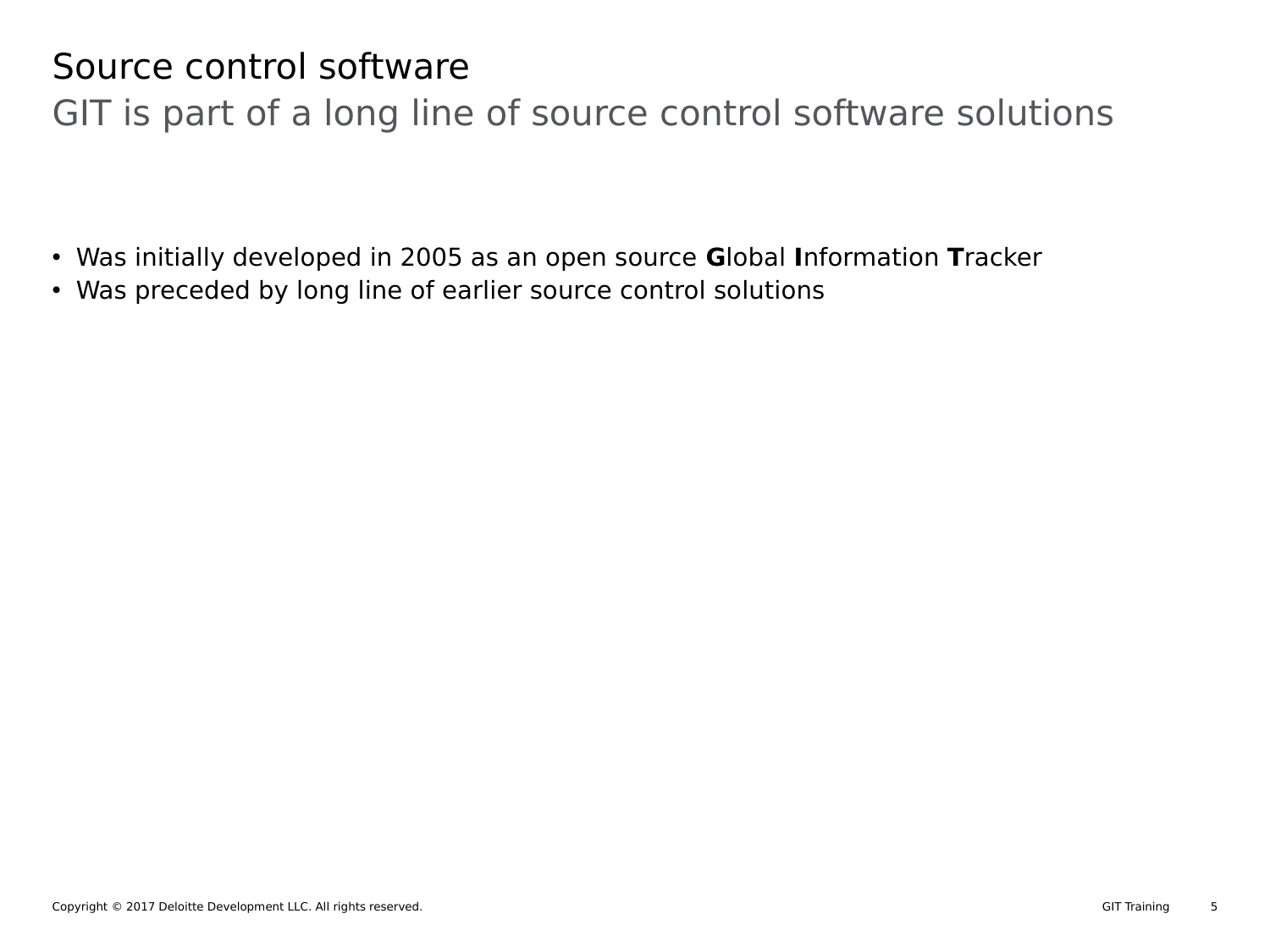

# Source control software
GIT is part of a long line of source control software solutions
Was initially developed in 2005 as an open source Global Information Tracker
Was preceded by long line of earlier source control solutions